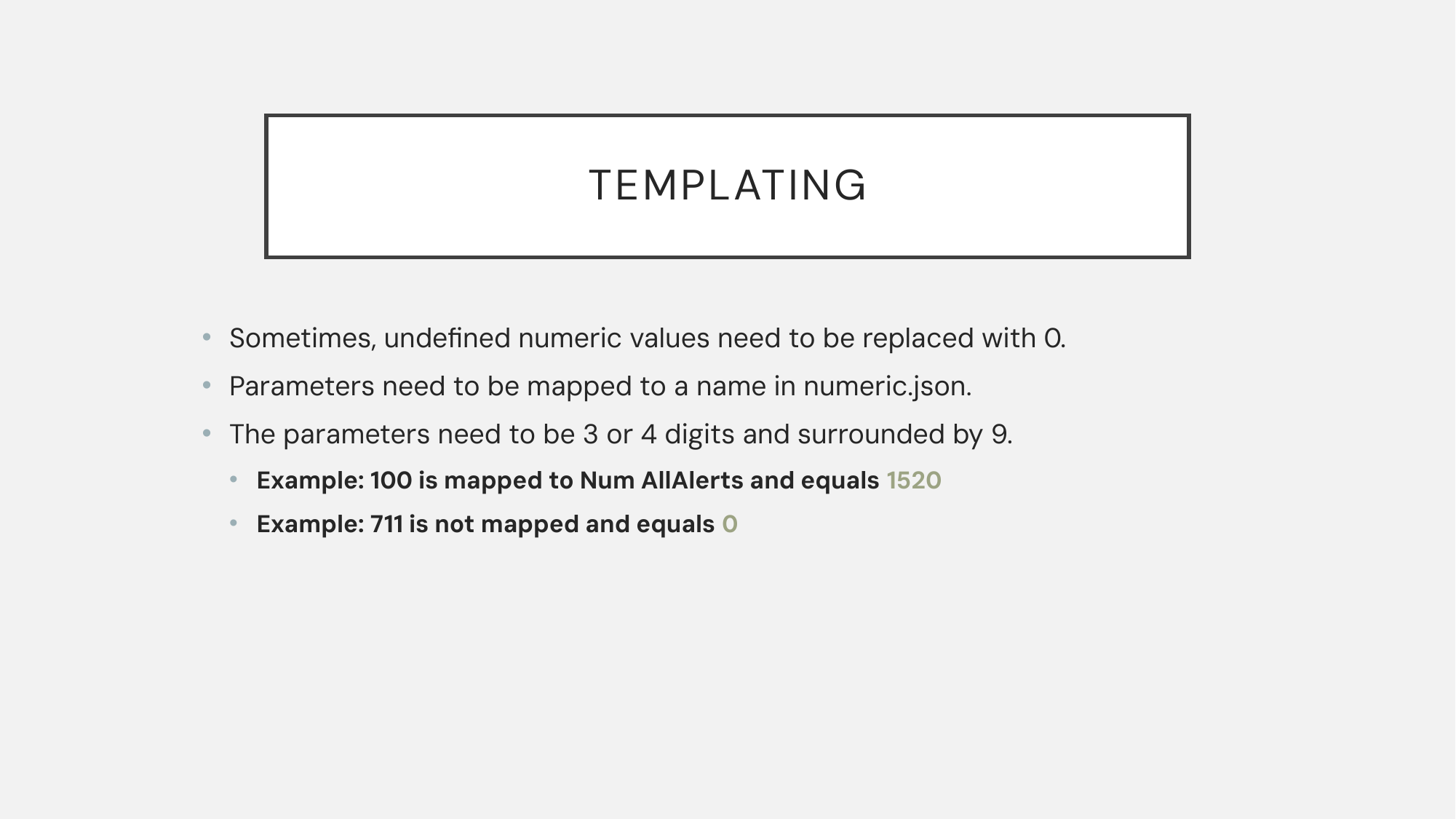

# Templating
Sometimes, undefined numeric values need to be replaced with 0.
Parameters need to be mapped to a name in numeric.json.
The parameters need to be 3 or 4 digits and surrounded by 9.
Example: 100 is mapped to Num AllAlerts and equals 1520
Example: 711 is not mapped and equals 0